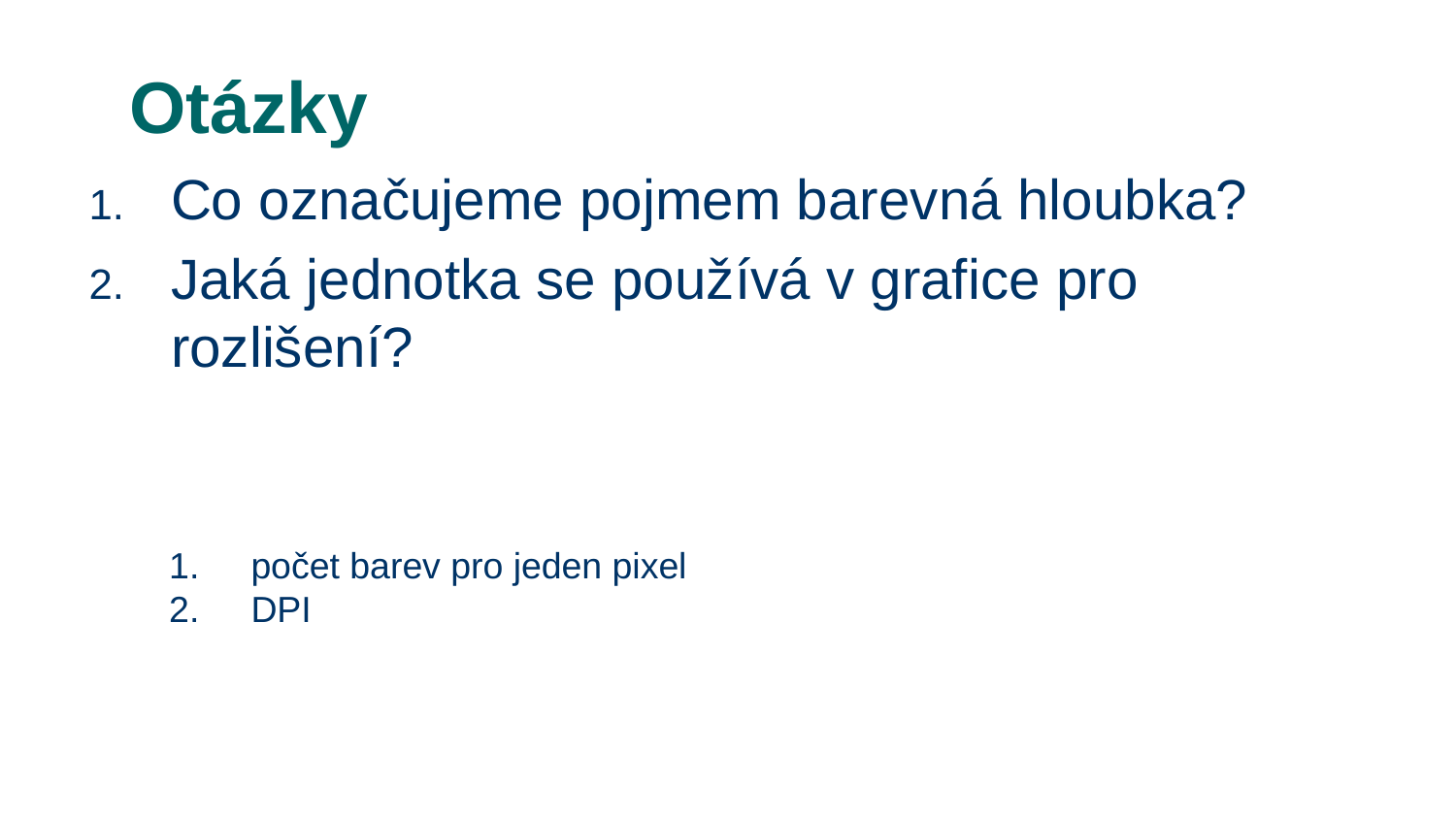

# Otázky
Co označujeme pojmem barevná hloubka?
Jaká jednotka se používá v grafice pro rozlišení?
počet barev pro jeden pixel
DPI